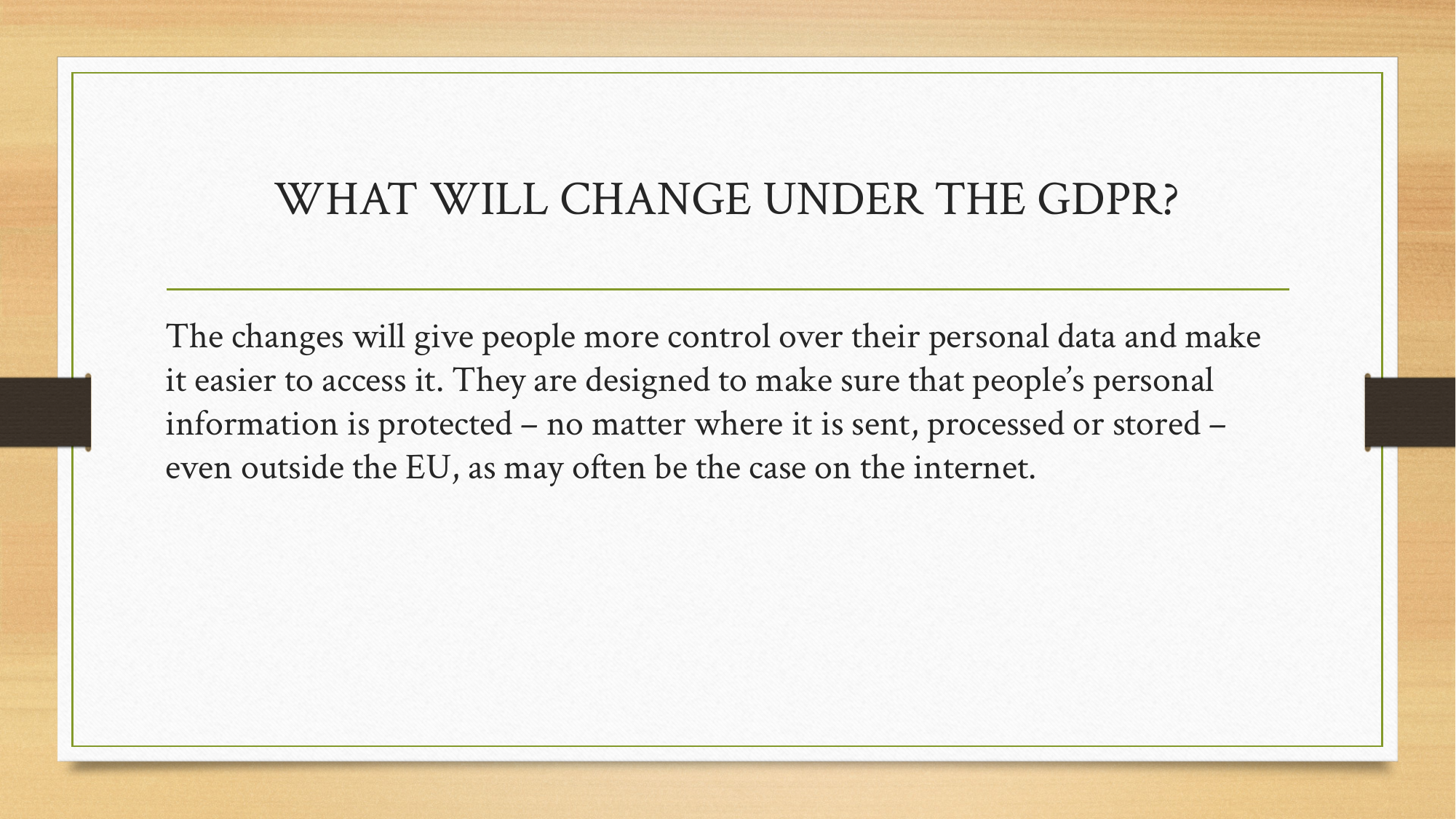

# WHAT WILL CHANGE UNDER THE GDPR?
The changes will give people more control over their personal data and make it easier to access it. They are designed to make sure that people’s personal information is protected – no matter where it is sent, processed or stored – even outside the EU, as may often be the case on the internet.